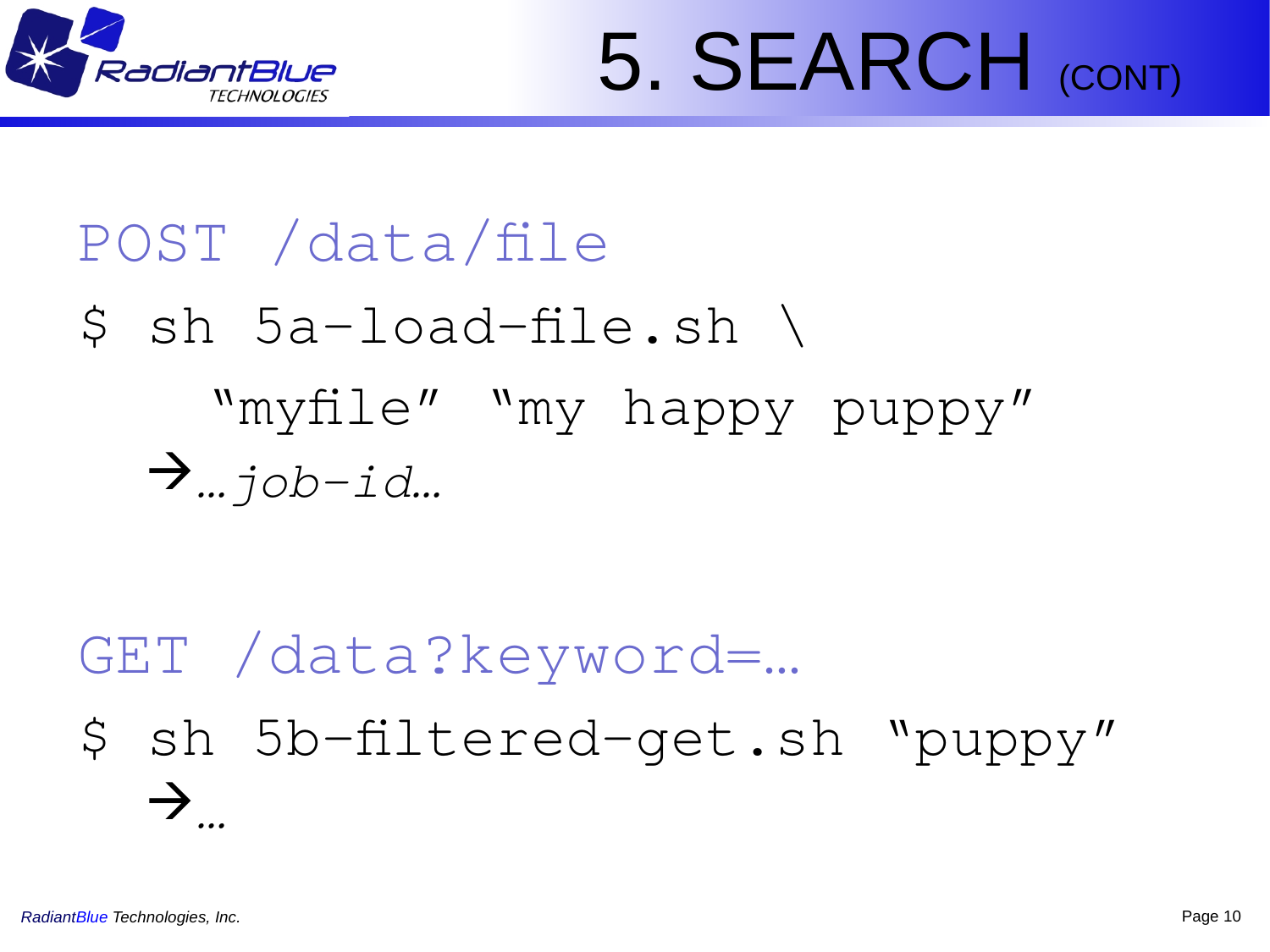

# 5. Search (cont)
POST /data/file
$ sh 5a-load-file.sh \
	“myfile” “my happy puppy”
…job-id…

GET /data?keyword=…
$ sh 5b-filtered-get.sh “puppy”
…